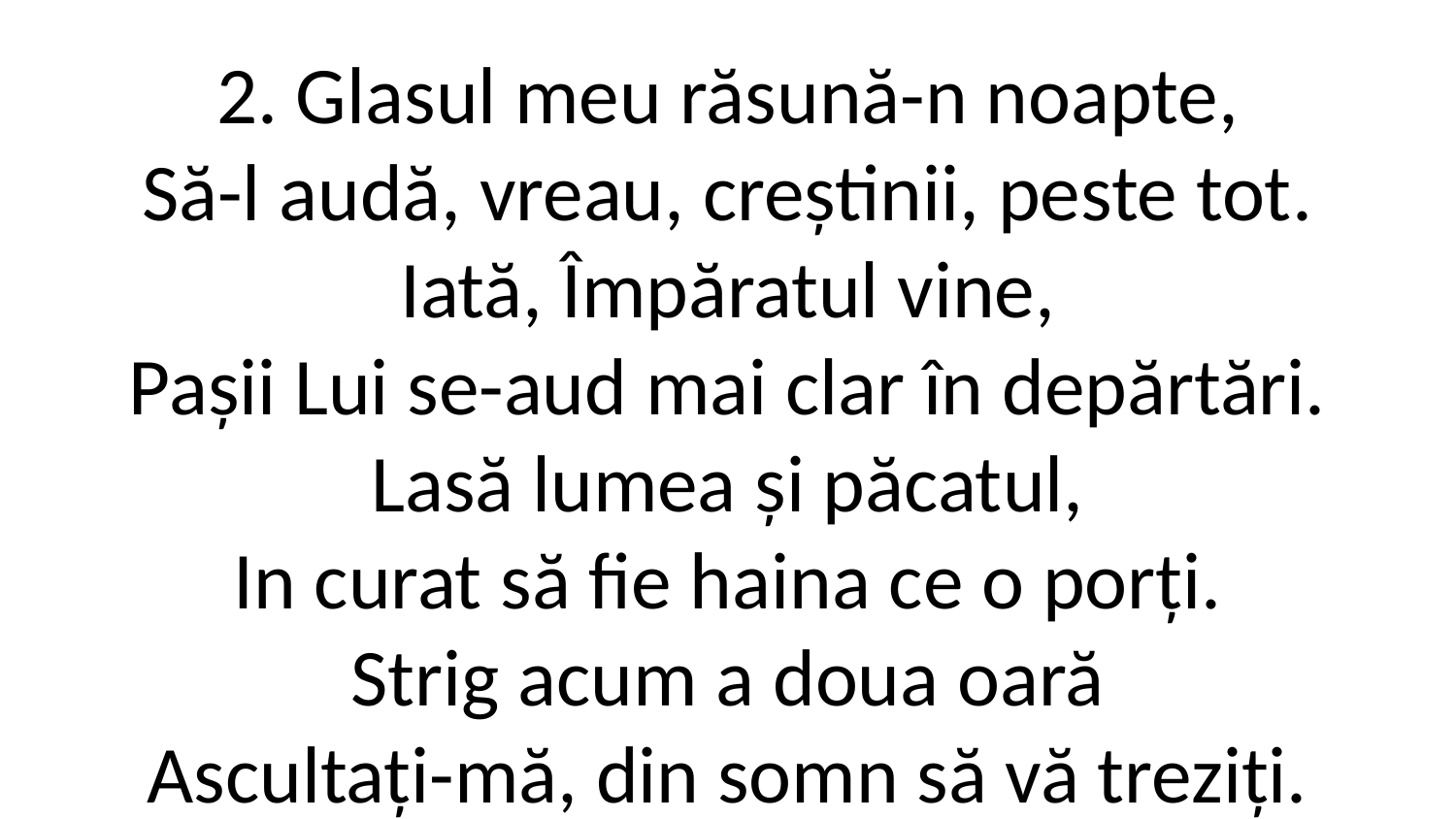

2. Glasul meu răsună-n noapte,
Să-l audă, vreau, creștinii, peste tot.
Iată, Împăratul vine,
Pașii Lui se-aud mai clar în depărtări.
Lasă lumea și păcatul,
In curat să fie haina ce o porți.
Strig acum a doua oară
Ascultați-mă, din somn să vă treziți.